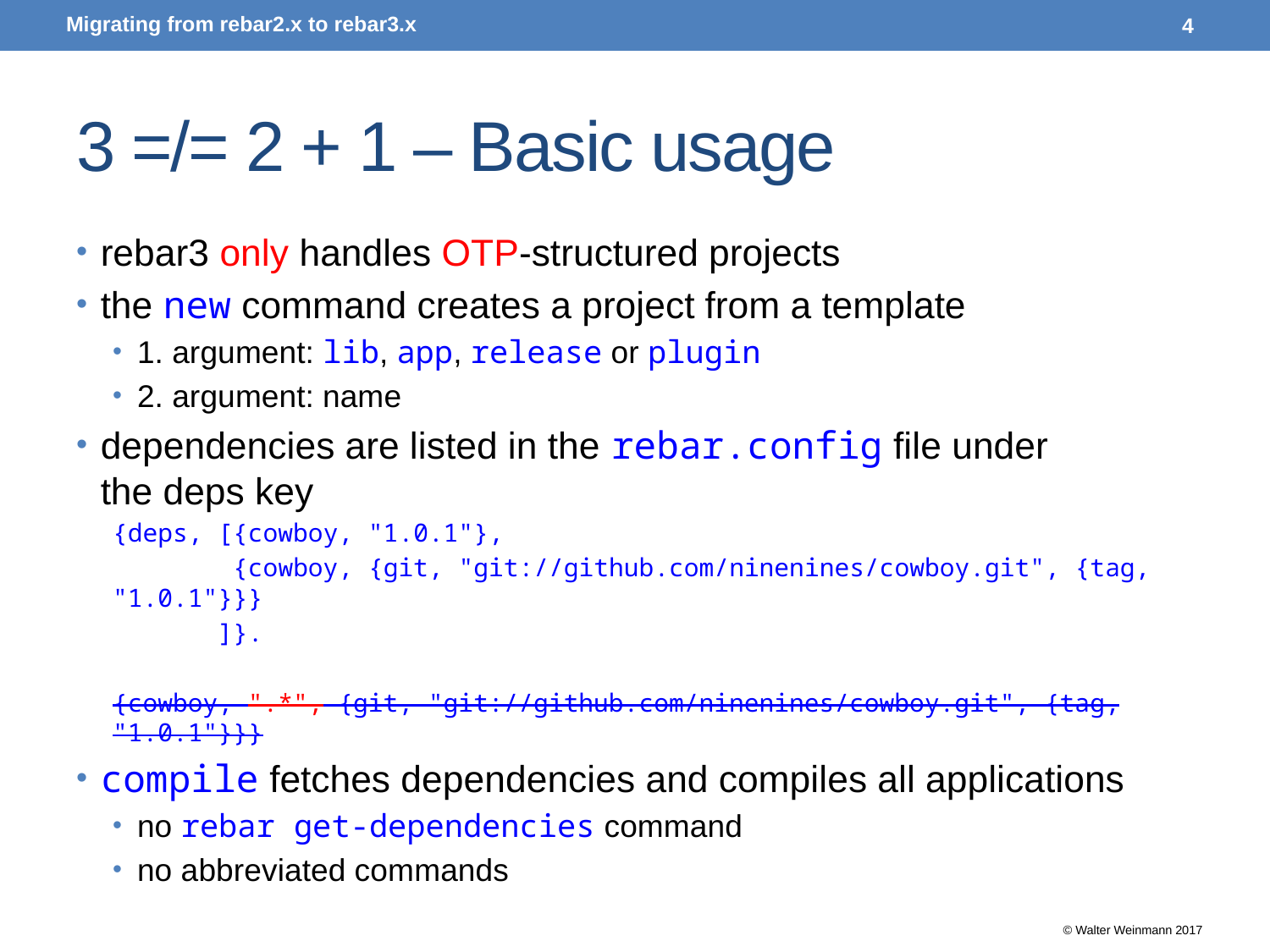

Migrating from rebar2.x to rebar3.x
4
# 3 =/= 2 + 1 – Basic usage
rebar3 only handles OTP-structured projects
the new command creates a project from a template
1. argument: lib, app, release or plugin
2. argument: name
dependencies are listed in the rebar.config file under the deps key
{deps, [{cowboy, "1.0.1"},
        {cowboy, {git, "git://github.com/ninenines/cowboy.git", {tag, "1.0.1"}}}
       ]}.

{cowboy, ".*", {git, "git://github.com/ninenines/cowboy.git", {tag, "1.0.1"}}}
compile fetches dependencies and compiles all applications
no rebar get-dependencies command
no abbreviated commands